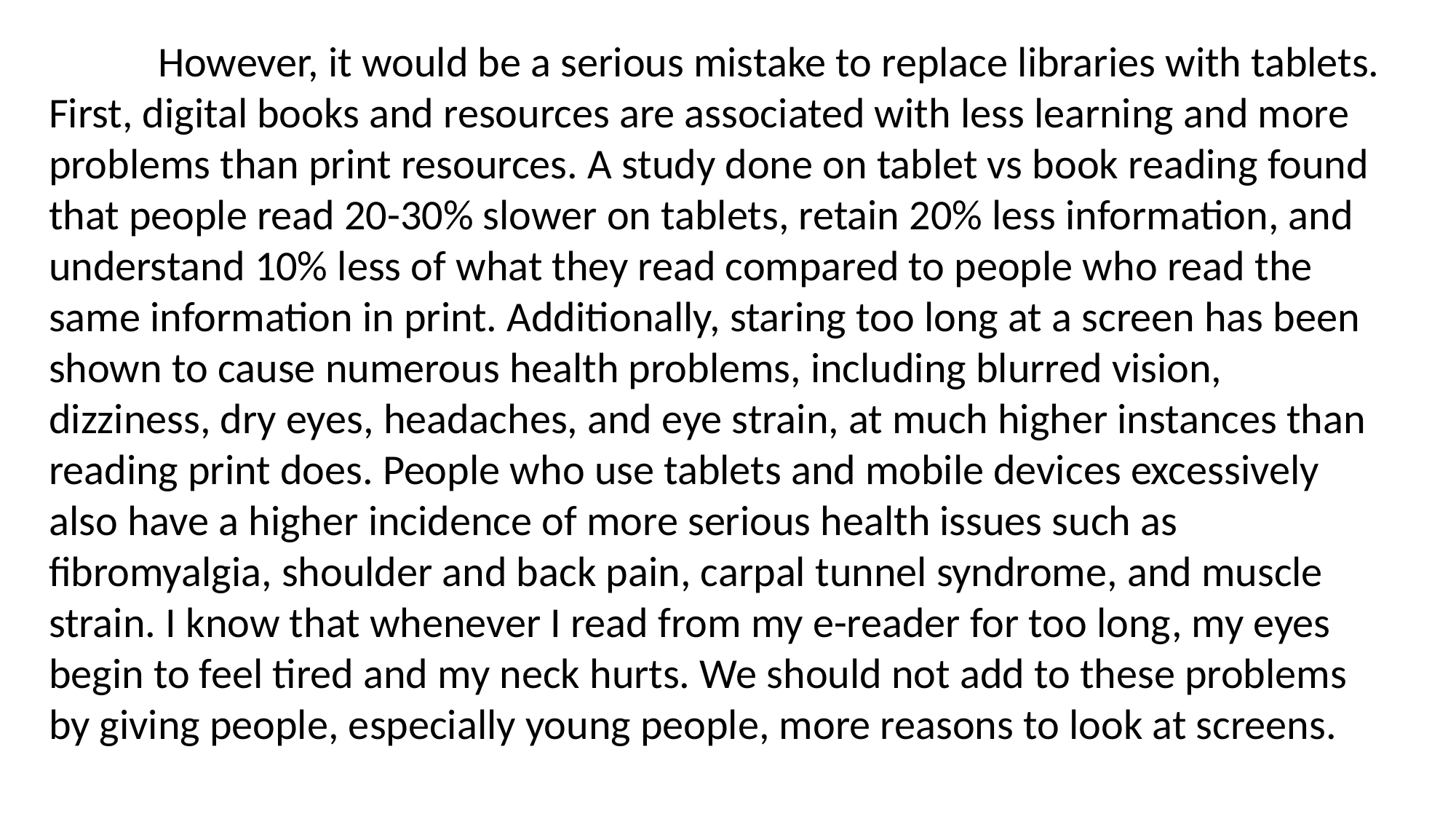

However, it would be a serious mistake to replace libraries with tablets. First, digital books and resources are associated with less learning and more problems than print resources. A study done on tablet vs book reading found that people read 20-30% slower on tablets, retain 20% less information, and understand 10% less of what they read compared to people who read the same information in print. Additionally, staring too long at a screen has been shown to cause numerous health problems, including blurred vision, dizziness, dry eyes, headaches, and eye strain, at much higher instances than reading print does. People who use tablets and mobile devices excessively also have a higher incidence of more serious health issues such as fibromyalgia, shoulder and back pain, carpal tunnel syndrome, and muscle strain. I know that whenever I read from my e-reader for too long, my eyes begin to feel tired and my neck hurts. We should not add to these problems by giving people, especially young people, more reasons to look at screens.